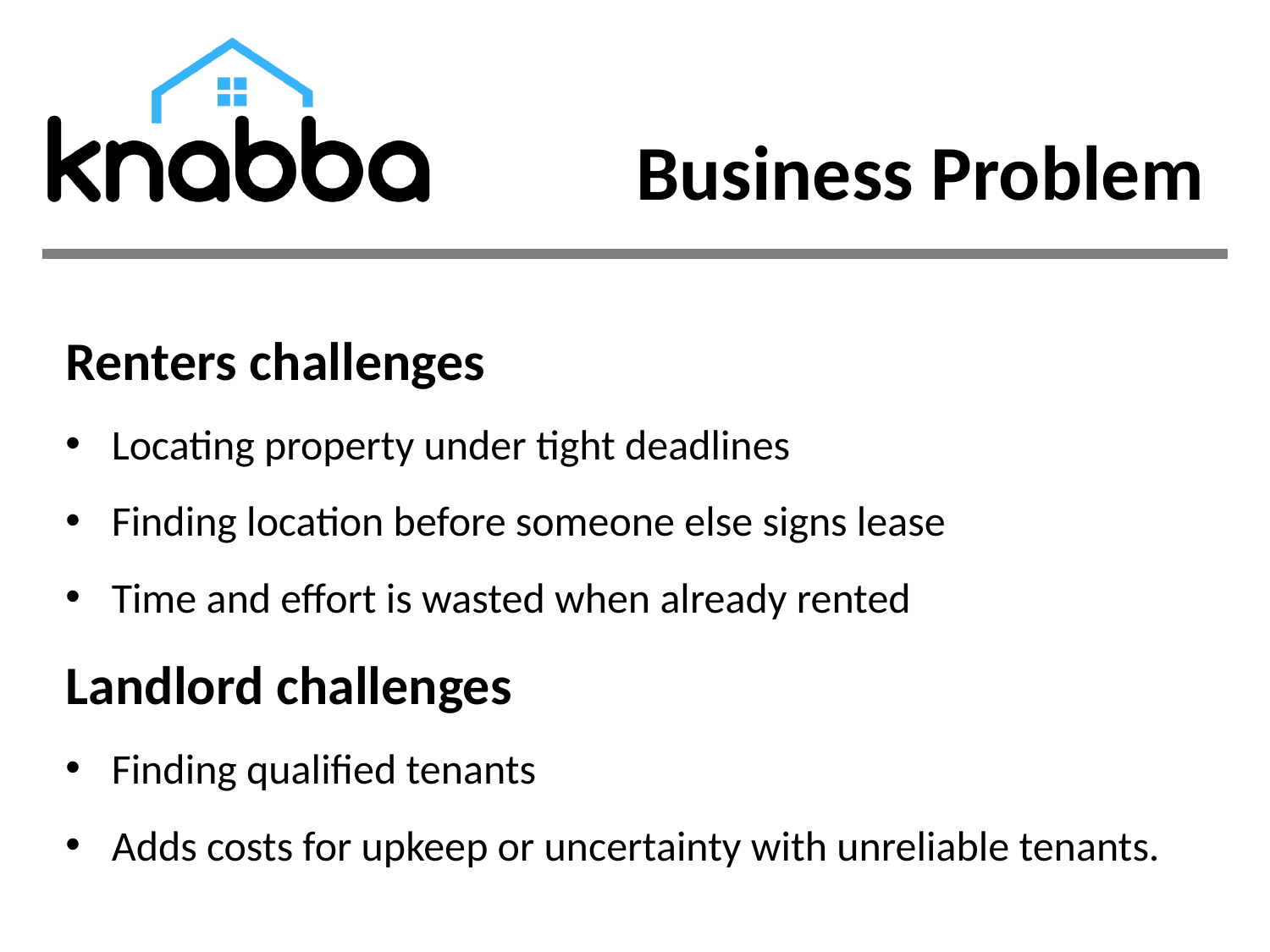

# Business Problem
Renters challenges
Locating property under tight deadlines
Finding location before someone else signs lease
Time and effort is wasted when already rented
Landlord challenges
Finding qualified tenants
Adds costs for upkeep or uncertainty with unreliable tenants.